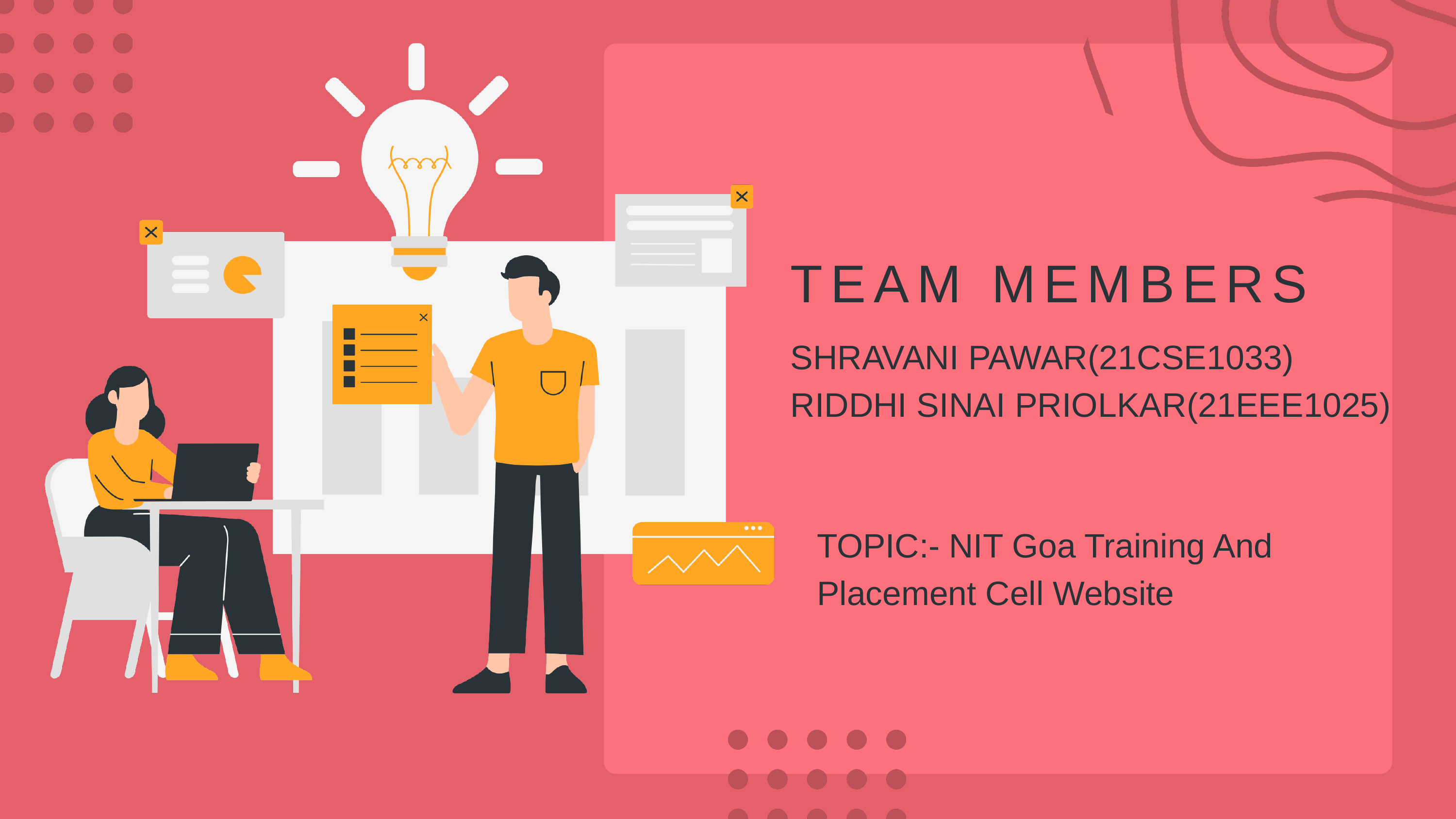

TEAM MEMBERS
SHRAVANI PAWAR(21CSE1033)
RIDDHI SINAI PRIOLKAR(21EEE1025)
TOPIC:- NIT Goa Training And Placement Cell Website